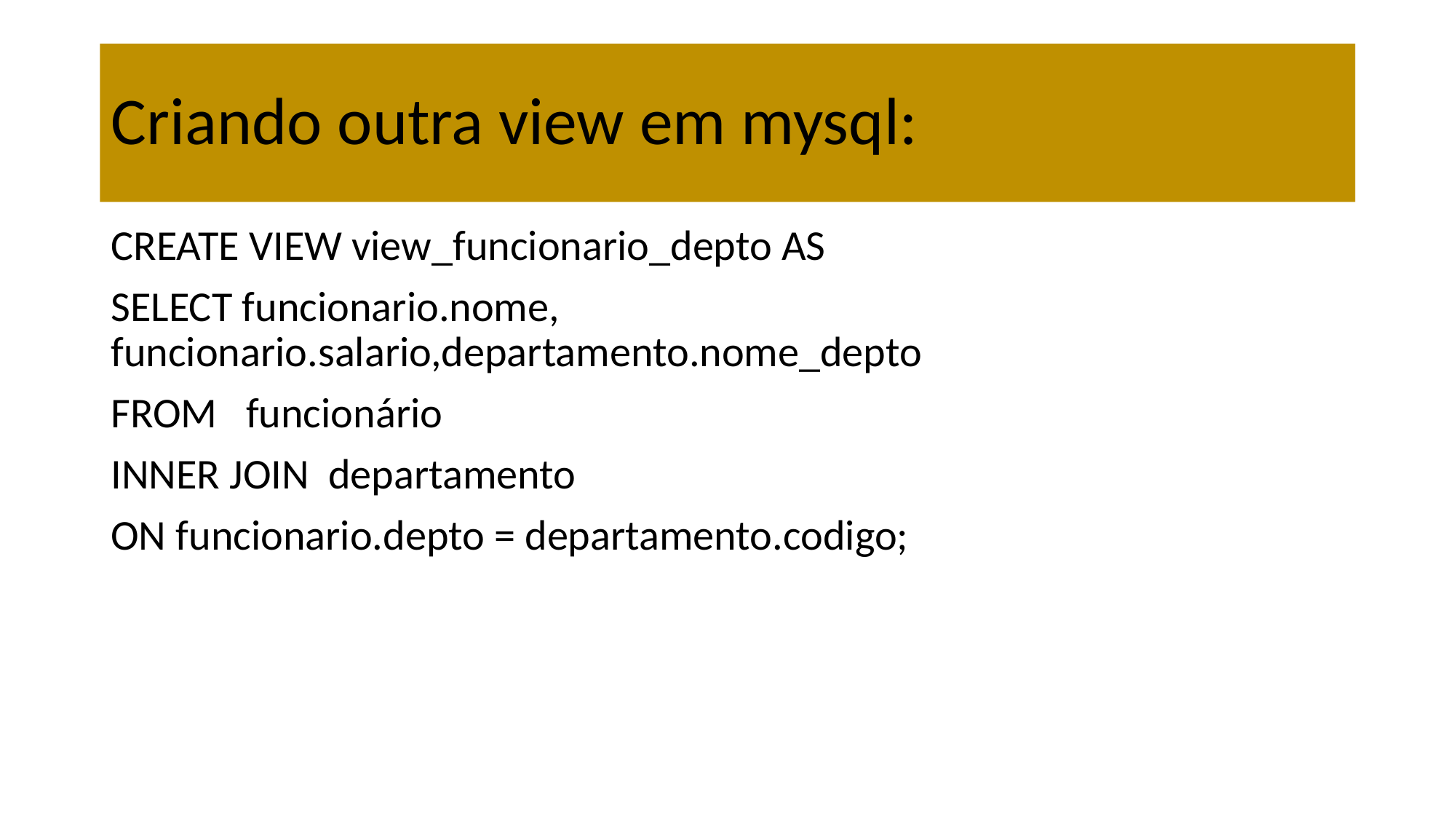

# Criando outra view em mysql:
CREATE VIEW view_funcionario_depto AS
SELECT funcionario.nome, funcionario.salario,departamento.nome_depto
FROM   funcionário
INNER JOIN  departamento
ON funcionario.depto = departamento.codigo;